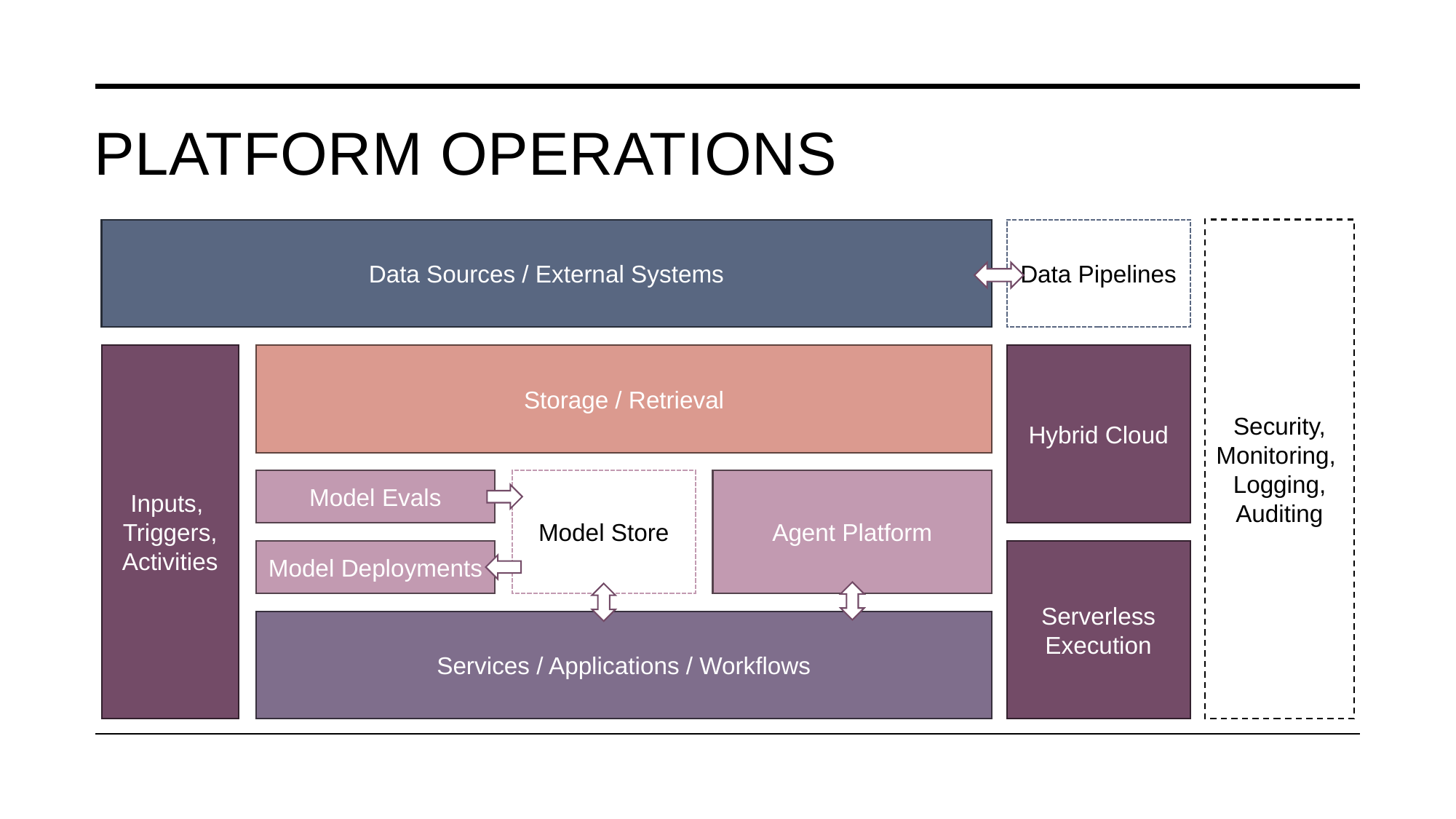

# Platform Operations
Data Sources / External Systems
Security, Monitoring,  Logging, Auditing
Data Pipelines

Inputs,  Triggers, Activities
Hybrid Cloud
Storage / Retrieval
Model Store
Agent Platform
Model Evals

Serverless Execution
Model Deployments

Services / Applications / Workflows